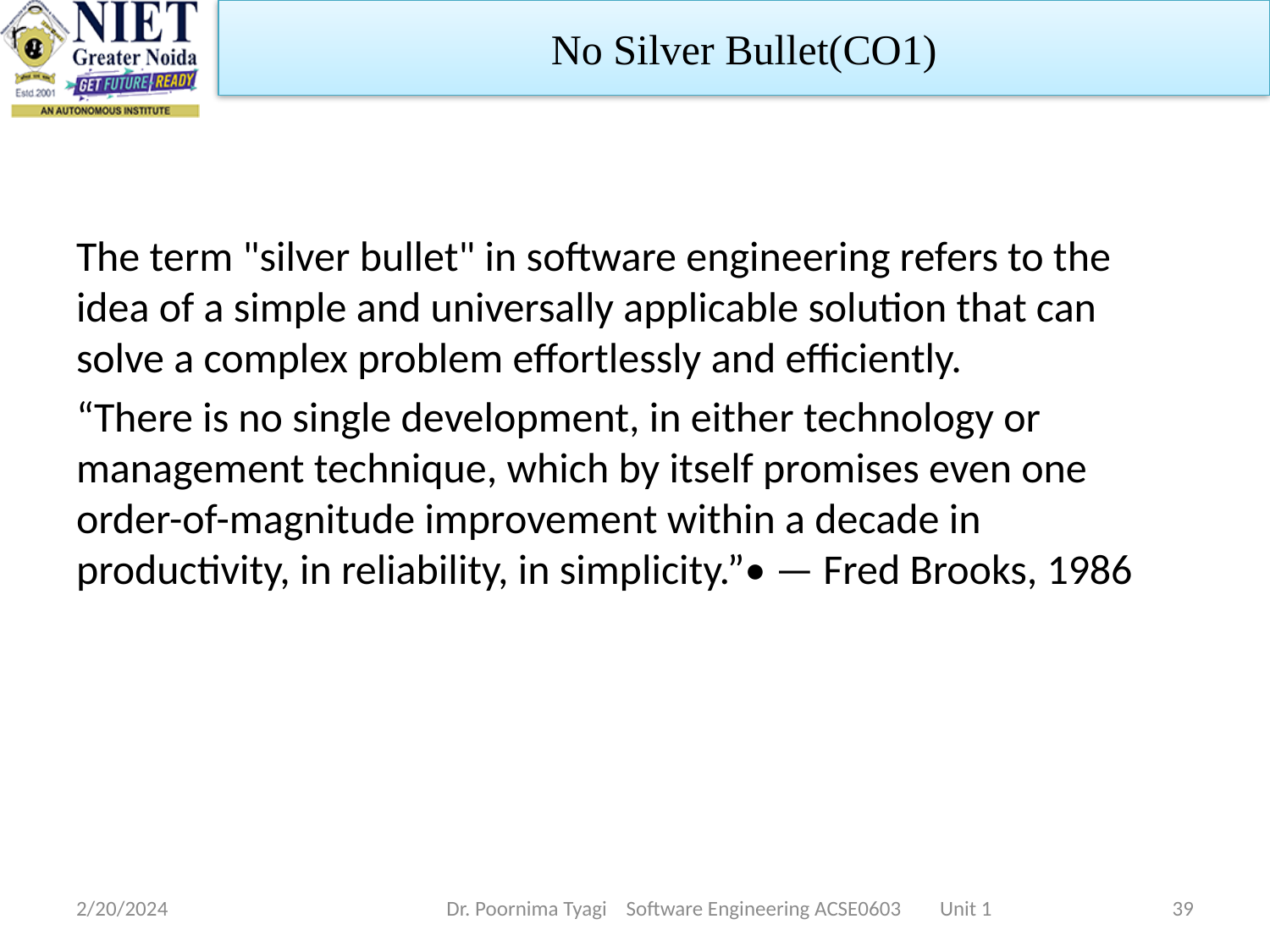

No Silver Bullet(CO1)
The term "silver bullet" in software engineering refers to the idea of a simple and universally applicable solution that can solve a complex problem effortlessly and efficiently.
“There is no single development, in either technology or management technique, which by itself promises even one order-of-magnitude improvement within a decade in productivity, in reliability, in simplicity.”• — Fred Brooks, 1986
2/20/2024
Dr. Poornima Tyagi    Software Engineering ACSE0603        Unit 1
39